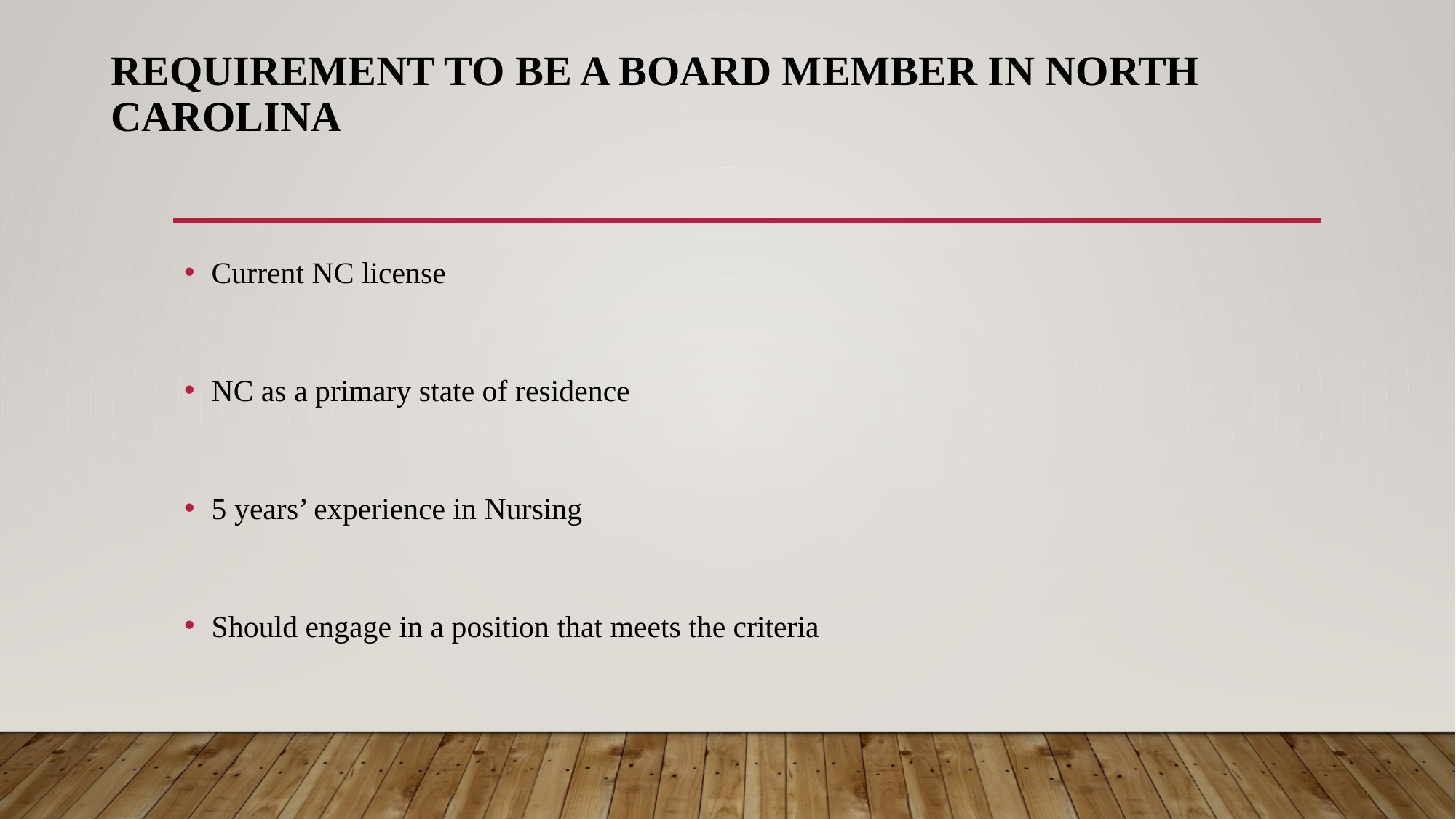

# Requirement to be a board member in North Carolina
Current NC license

NC as a primary state of residence

5 years’ experience in Nursing

Should engage in a position that meets the criteria